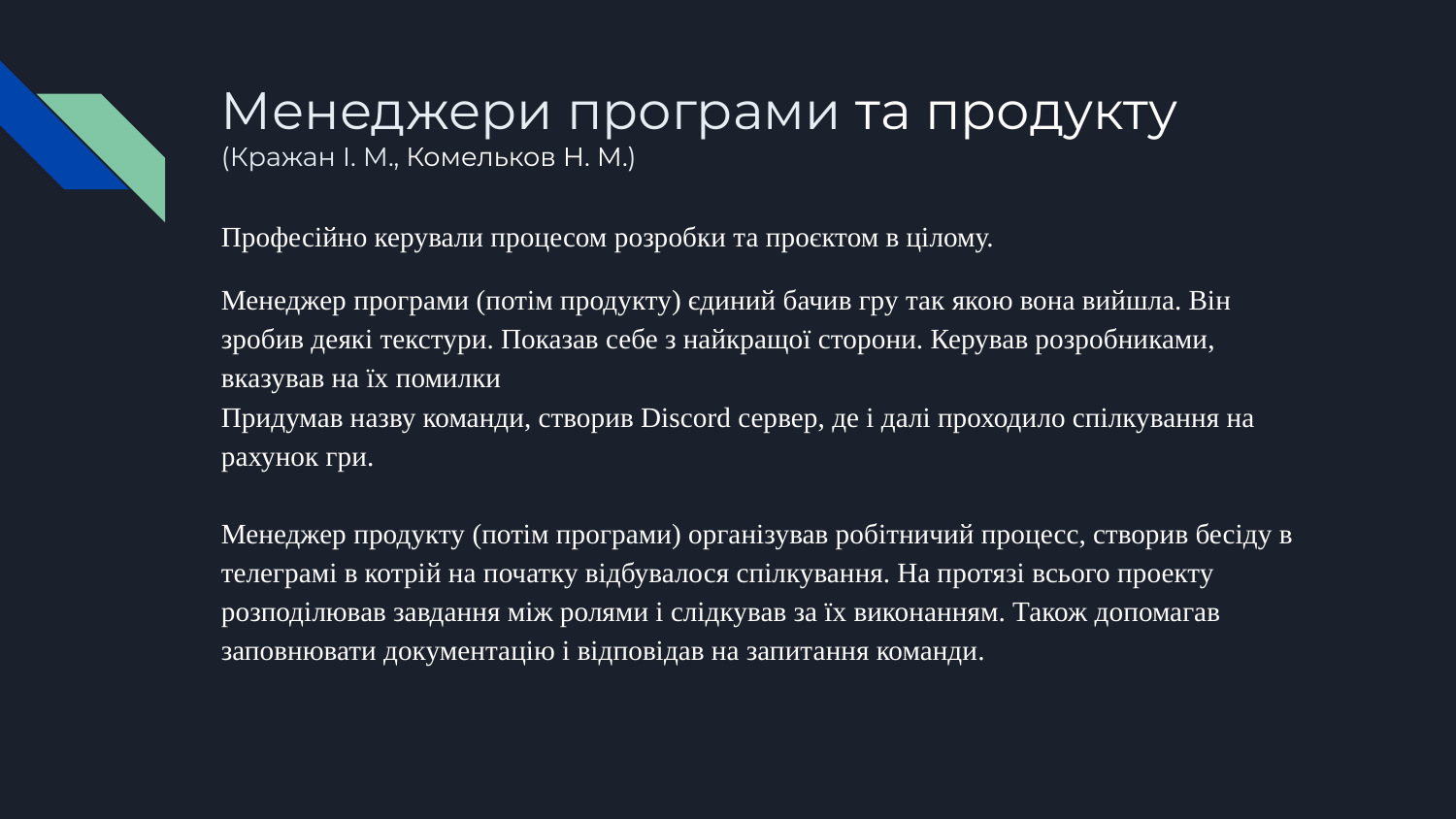

# Менеджери програми та продукту
(Кражан І. М., Комельков Н. М.)
Професійно керували процесом розробки та проєктом в цілому.
Менеджер програми (потім продукту) єдиний бачив гру так якою вона вийшла. Він зробив деякі текстури. Показав себе з найкращої сторони. Керував розробниками, вказував на їх помилки
Придумав назву команди, створив Discord сервер, де і далі проходило спілкування на рахунок гри.
Менеджер продукту (потім програми) організував робітничий процесс, створив бесіду в телеграмі в котрій на початку відбувалося спілкування. На протязі всього проекту розподілював завдання між ролями і слідкував за їх виконанням. Також допомагав заповнювати документацію і відповідав на запитання команди.